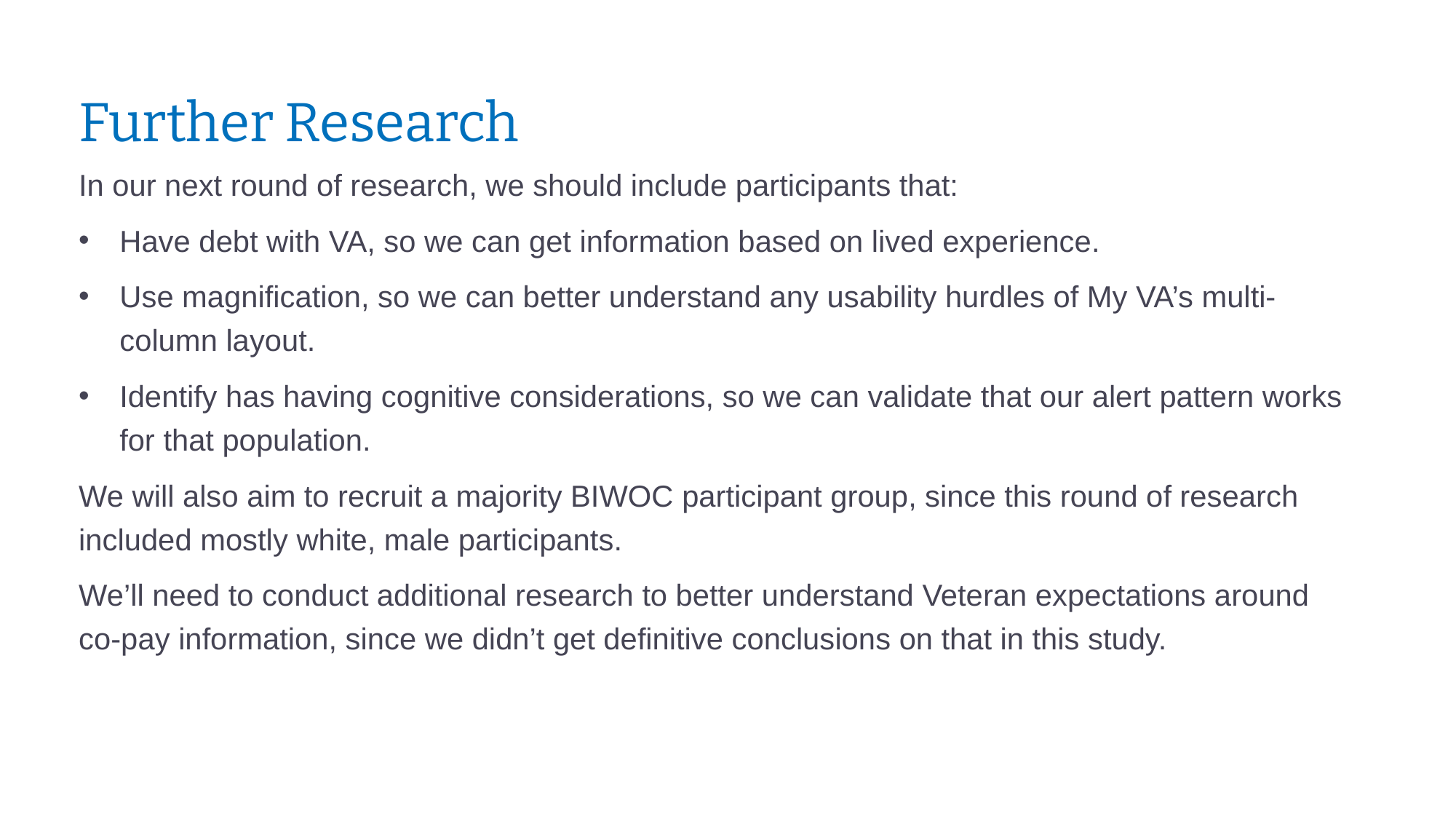

# Further Research
In our next round of research, we should include participants that:
Have debt with VA, so we can get information based on lived experience.
Use magnification, so we can better understand any usability hurdles of My VA’s multi-column layout.
Identify has having cognitive considerations, so we can validate that our alert pattern works for that population.
We will also aim to recruit a majority BIWOC participant group, since this round of research included mostly white, male participants.
We’ll need to conduct additional research to better understand Veteran expectations around co-pay information, since we didn’t get definitive conclusions on that in this study.